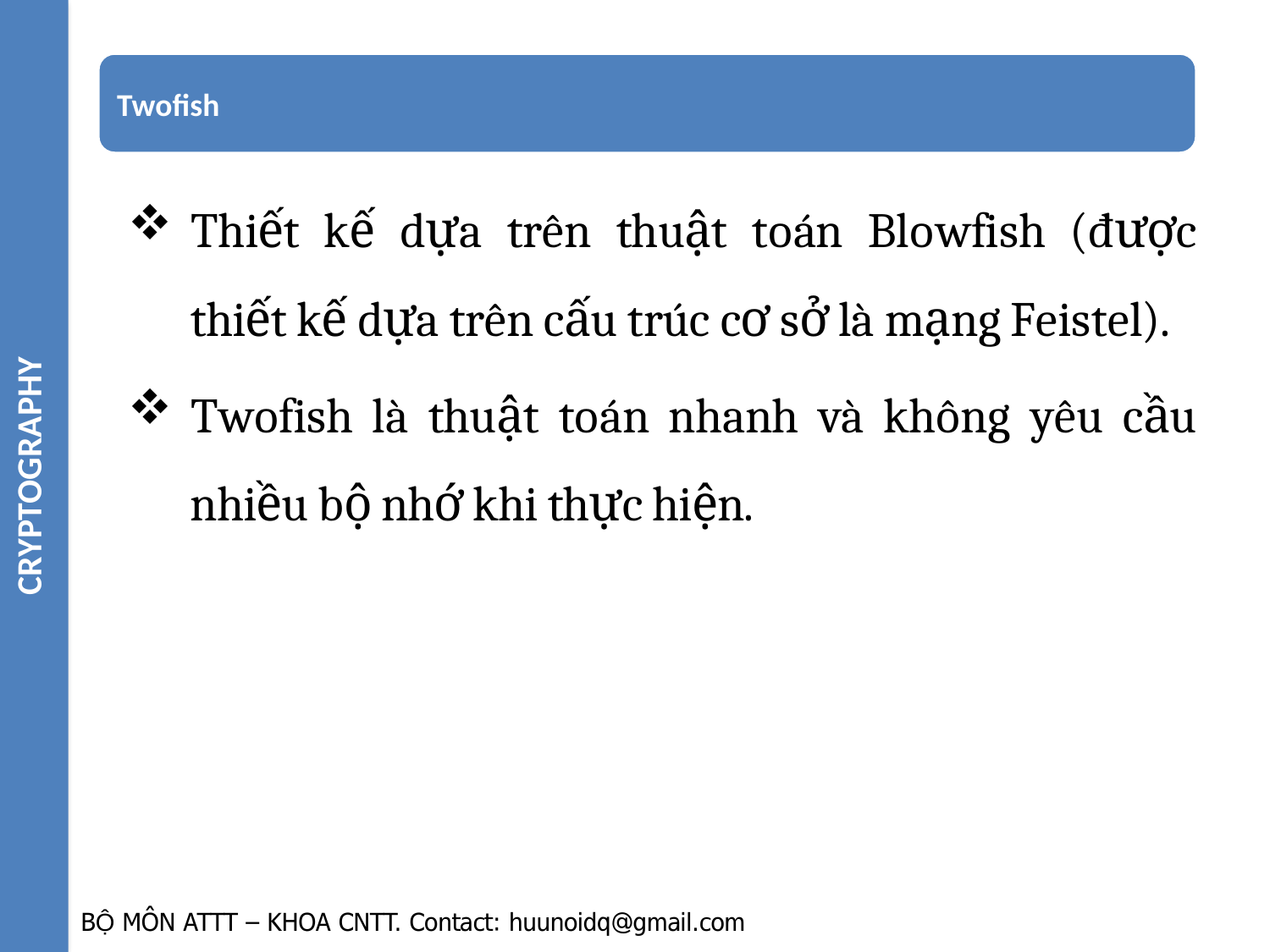

CRYPTOGRAPHY
Twofish
Thiết kế dựa trên thuật toán Blowfish (được thiết kế dựa trên cấu trúc cơ sở là mạng Feistel).
Twofish là thuật toán nhanh và không yêu cầu nhiều bộ nhớ khi thực hiện.
BỘ MÔN ATTT – KHOA CNTT. Contact: huunoidq@gmail.com